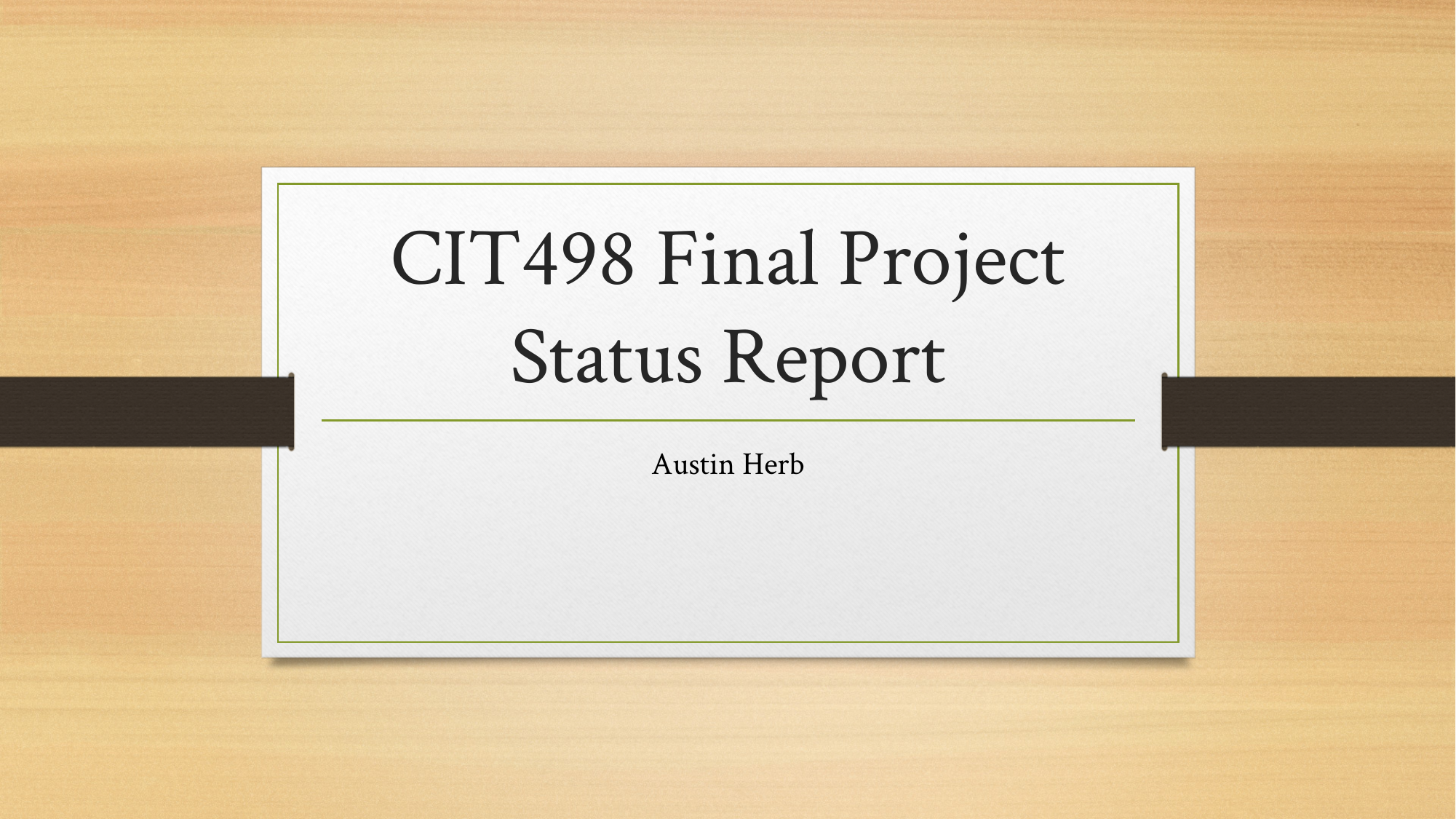

# CIT498 Final Project Status Report
Austin Herb